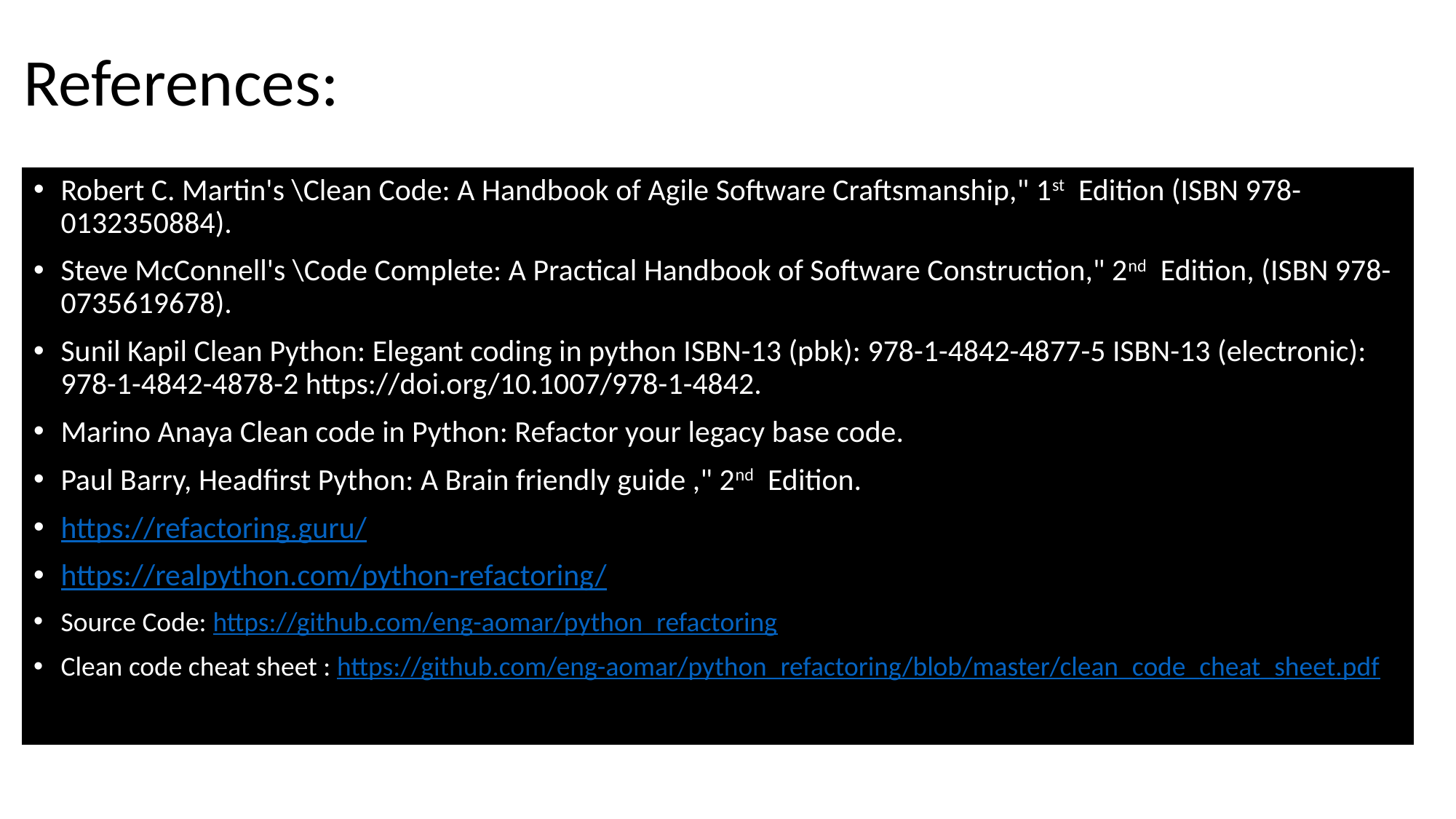

# References:
Robert C. Martin's \Clean Code: A Handbook of Agile Software Craftsmanship," 1st  Edition (ISBN 978-0132350884).
Steve McConnell's \Code Complete: A Practical Handbook of Software Construction," 2nd  Edition, (ISBN 978-0735619678).
Sunil Kapil Clean Python: Elegant coding in python ISBN-13 (pbk): 978-1-4842-4877-5 ISBN-13 (electronic): 978-1-4842-4878-2 https://doi.org/10.1007/978-1-4842.
Marino Anaya Clean code in Python: Refactor your legacy base code.
Paul Barry, Headfirst Python: A Brain friendly guide ," 2nd  Edition.
https://refactoring.guru/
https://realpython.com/python-refactoring/
Source Code: https://github.com/eng-aomar/python_refactoring
Clean code cheat sheet : https://github.com/eng-aomar/python_refactoring/blob/master/clean_code_cheat_sheet.pdf